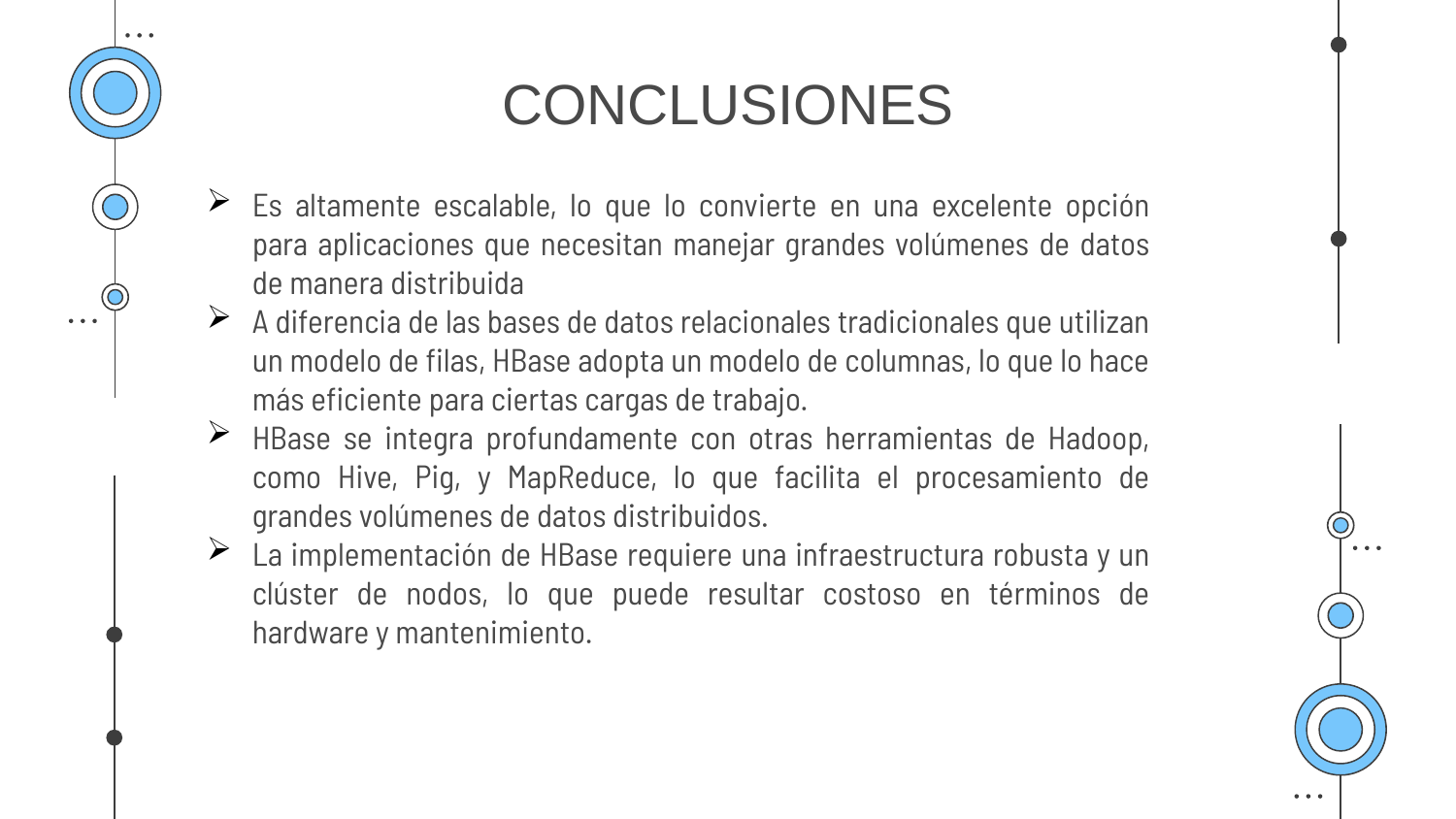

# CONCLUSIONES
Es altamente escalable, lo que lo convierte en una excelente opción para aplicaciones que necesitan manejar grandes volúmenes de datos de manera distribuida
A diferencia de las bases de datos relacionales tradicionales que utilizan un modelo de filas, HBase adopta un modelo de columnas, lo que lo hace más eficiente para ciertas cargas de trabajo.
HBase se integra profundamente con otras herramientas de Hadoop, como Hive, Pig, y MapReduce, lo que facilita el procesamiento de grandes volúmenes de datos distribuidos.
La implementación de HBase requiere una infraestructura robusta y un clúster de nodos, lo que puede resultar costoso en términos de hardware y mantenimiento.

Day 1
Day 3